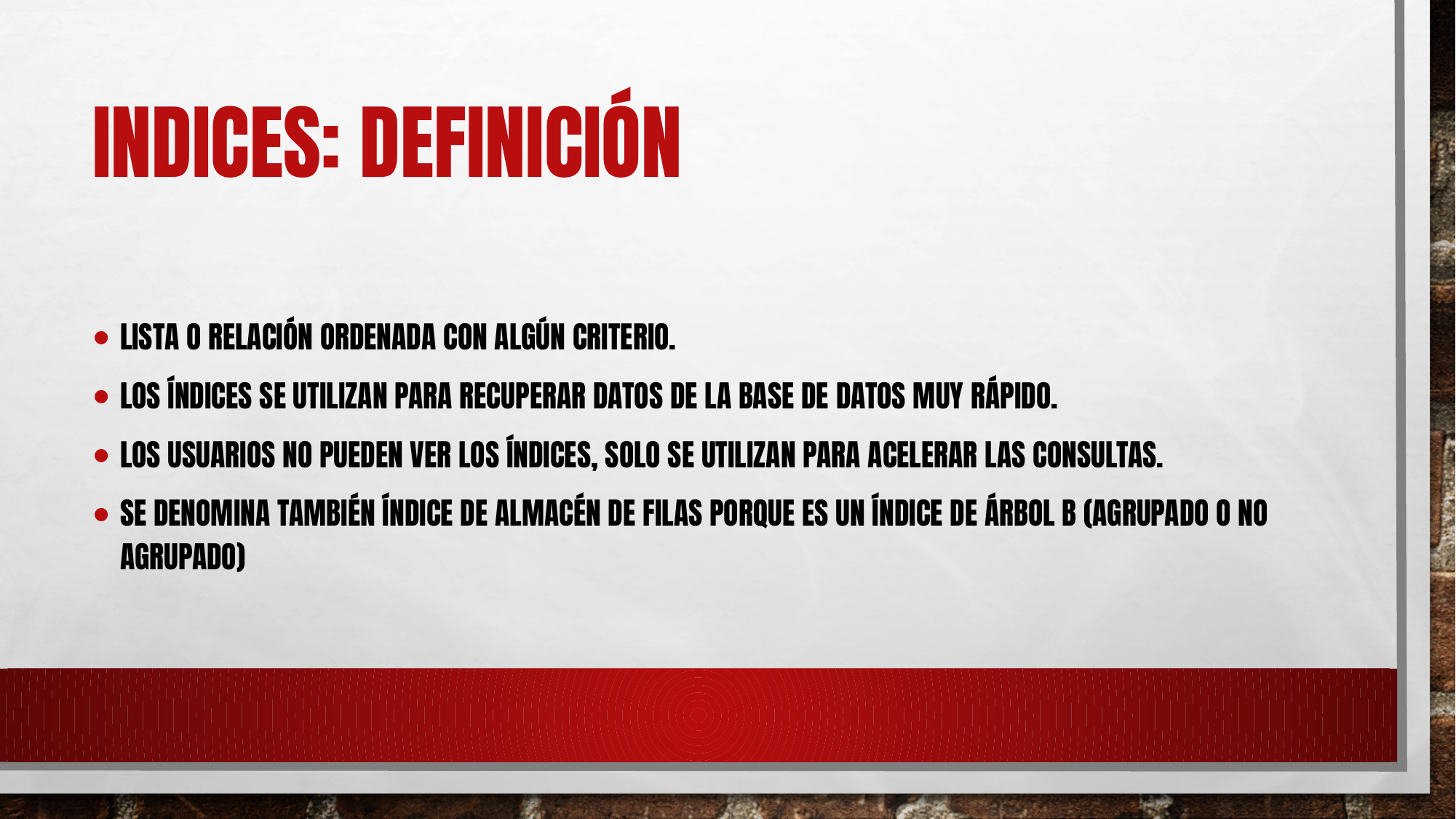

# INDICES: DEFINICIÓN
Lista o relación ordenada con algún criterio.
Los índices se utilizan para recuperar datos de la base de datos muy rápido.
Los usuarios no pueden ver los índices, solo se utilizan para acelerar las consultas.
Se denomina también índice de almacén de filas porque es un índice de árbol b (agrupado o no agrupado)